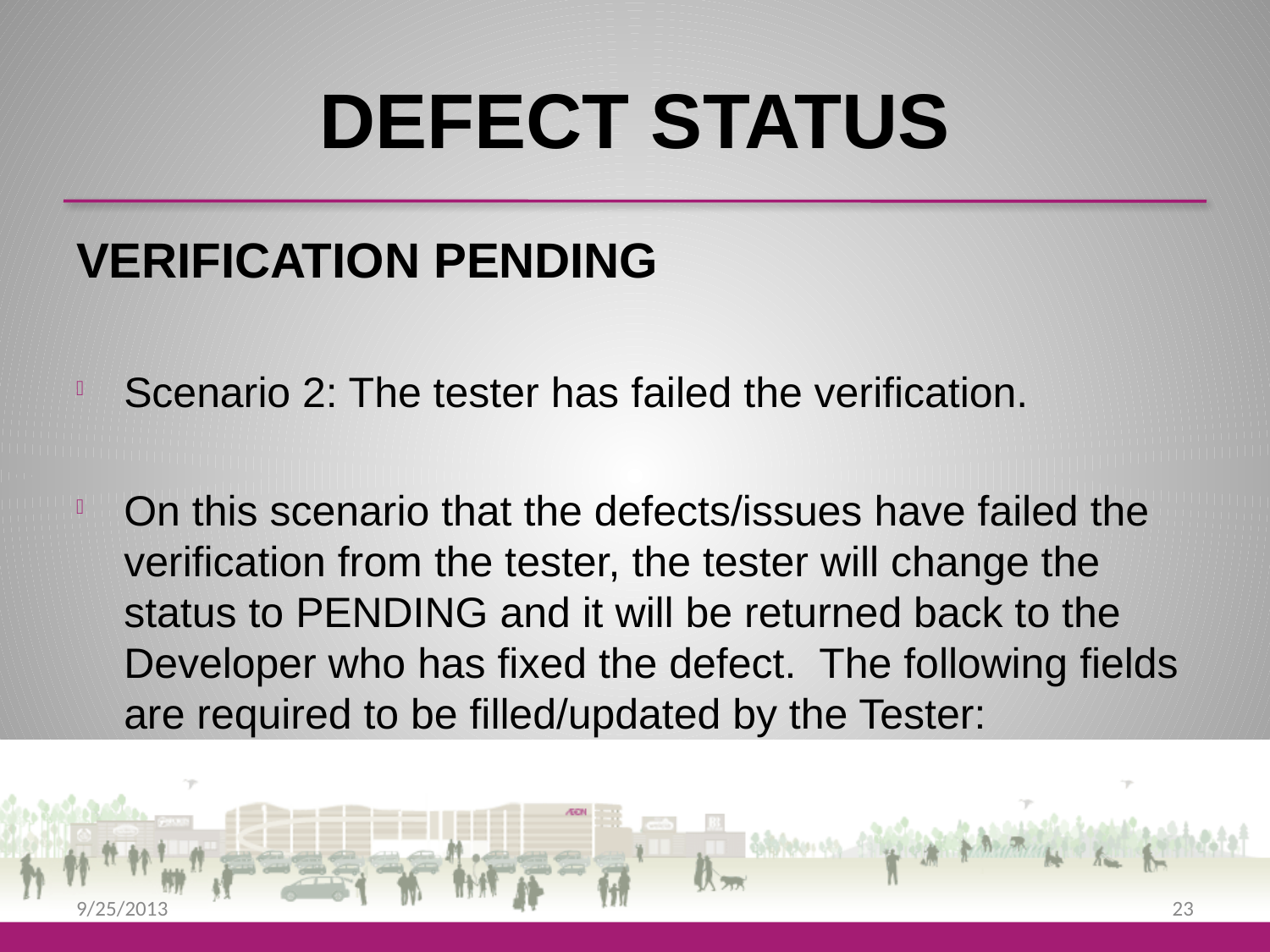

# DEFECT STATUS
VERIFICATION PENDING

Scenario 2: The tester has failed the verification.

On this scenario that the defects/issues have failed the verification from the tester, the tester will change the status to PENDING and it will be returned back to the Developer who has fixed the defect.  The following fields are required to be filled/updated by the Tester:

9/25/2013

23